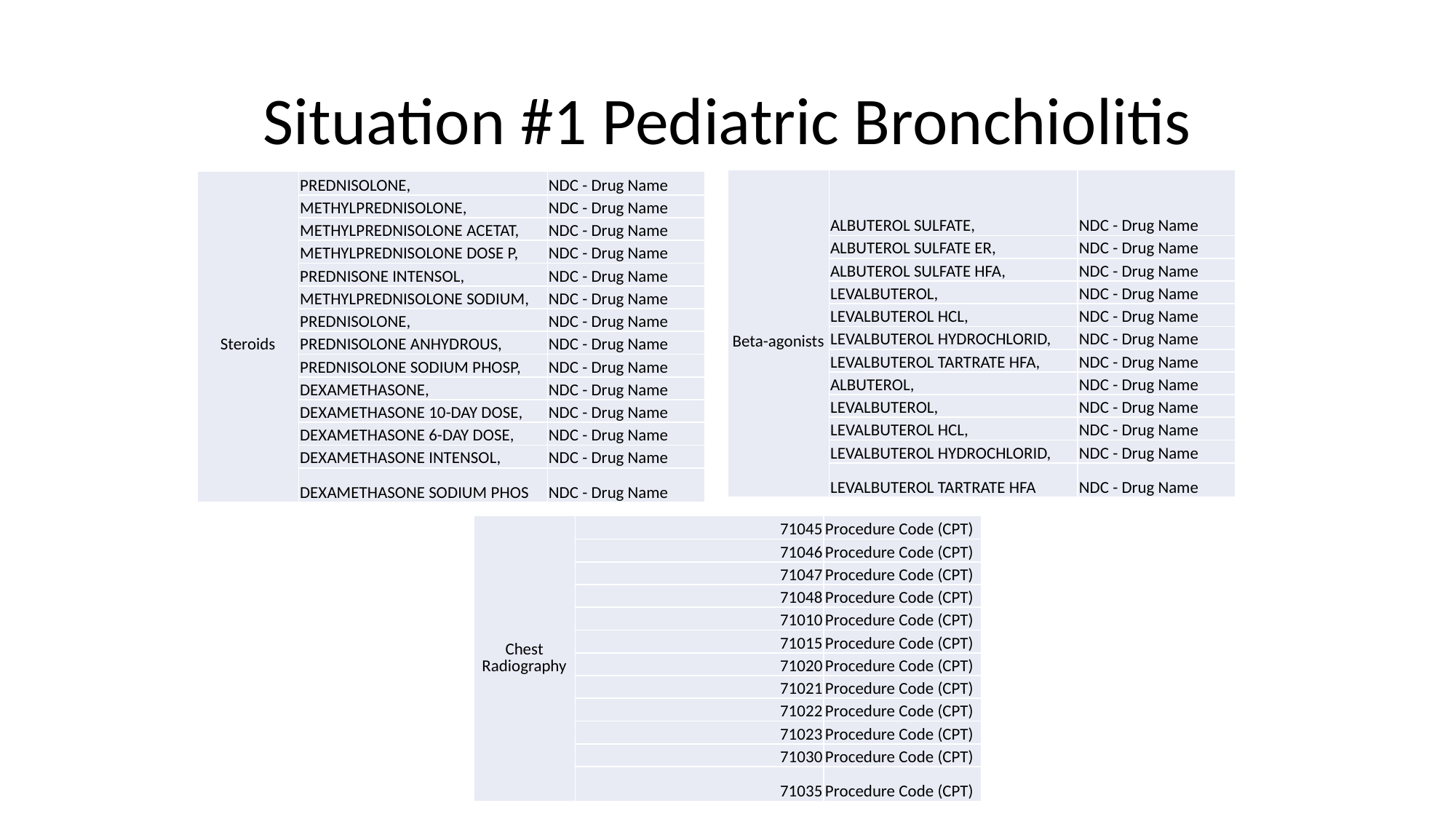

# Situation #1 Pediatric Bronchiolitis
| Beta-agonists | ALBUTEROL SULFATE, | NDC - Drug Name |
| --- | --- | --- |
|  | ALBUTEROL SULFATE ER, | NDC - Drug Name |
|  | ALBUTEROL SULFATE HFA, | NDC - Drug Name |
|  | LEVALBUTEROL, | NDC - Drug Name |
|  | LEVALBUTEROL HCL, | NDC - Drug Name |
|  | LEVALBUTEROL HYDROCHLORID, | NDC - Drug Name |
|  | LEVALBUTEROL TARTRATE HFA, | NDC - Drug Name |
|  | ALBUTEROL, | NDC - Drug Name |
|  | LEVALBUTEROL, | NDC - Drug Name |
|  | LEVALBUTEROL HCL, | NDC - Drug Name |
|  | LEVALBUTEROL HYDROCHLORID, | NDC - Drug Name |
|  | LEVALBUTEROL TARTRATE HFA | NDC - Drug Name |
| Steroids | PREDNISOLONE, | NDC - Drug Name |
| --- | --- | --- |
|  | METHYLPREDNISOLONE, | NDC - Drug Name |
|  | METHYLPREDNISOLONE ACETAT, | NDC - Drug Name |
|  | METHYLPREDNISOLONE DOSE P, | NDC - Drug Name |
|  | PREDNISONE INTENSOL, | NDC - Drug Name |
|  | METHYLPREDNISOLONE SODIUM, | NDC - Drug Name |
|  | PREDNISOLONE, | NDC - Drug Name |
|  | PREDNISOLONE ANHYDROUS, | NDC - Drug Name |
|  | PREDNISOLONE SODIUM PHOSP, | NDC - Drug Name |
|  | DEXAMETHASONE, | NDC - Drug Name |
|  | DEXAMETHASONE 10-DAY DOSE, | NDC - Drug Name |
|  | DEXAMETHASONE 6-DAY DOSE, | NDC - Drug Name |
|  | DEXAMETHASONE INTENSOL, | NDC - Drug Name |
|  | DEXAMETHASONE SODIUM PHOS | NDC - Drug Name |
| Chest Radiography | 71045 | Procedure Code (CPT) |
| --- | --- | --- |
|  | 71046 | Procedure Code (CPT) |
|  | 71047 | Procedure Code (CPT) |
|  | 71048 | Procedure Code (CPT) |
|  | 71010 | Procedure Code (CPT) |
|  | 71015 | Procedure Code (CPT) |
|  | 71020 | Procedure Code (CPT) |
|  | 71021 | Procedure Code (CPT) |
|  | 71022 | Procedure Code (CPT) |
|  | 71023 | Procedure Code (CPT) |
|  | 71030 | Procedure Code (CPT) |
|  | 71035 | Procedure Code (CPT) |